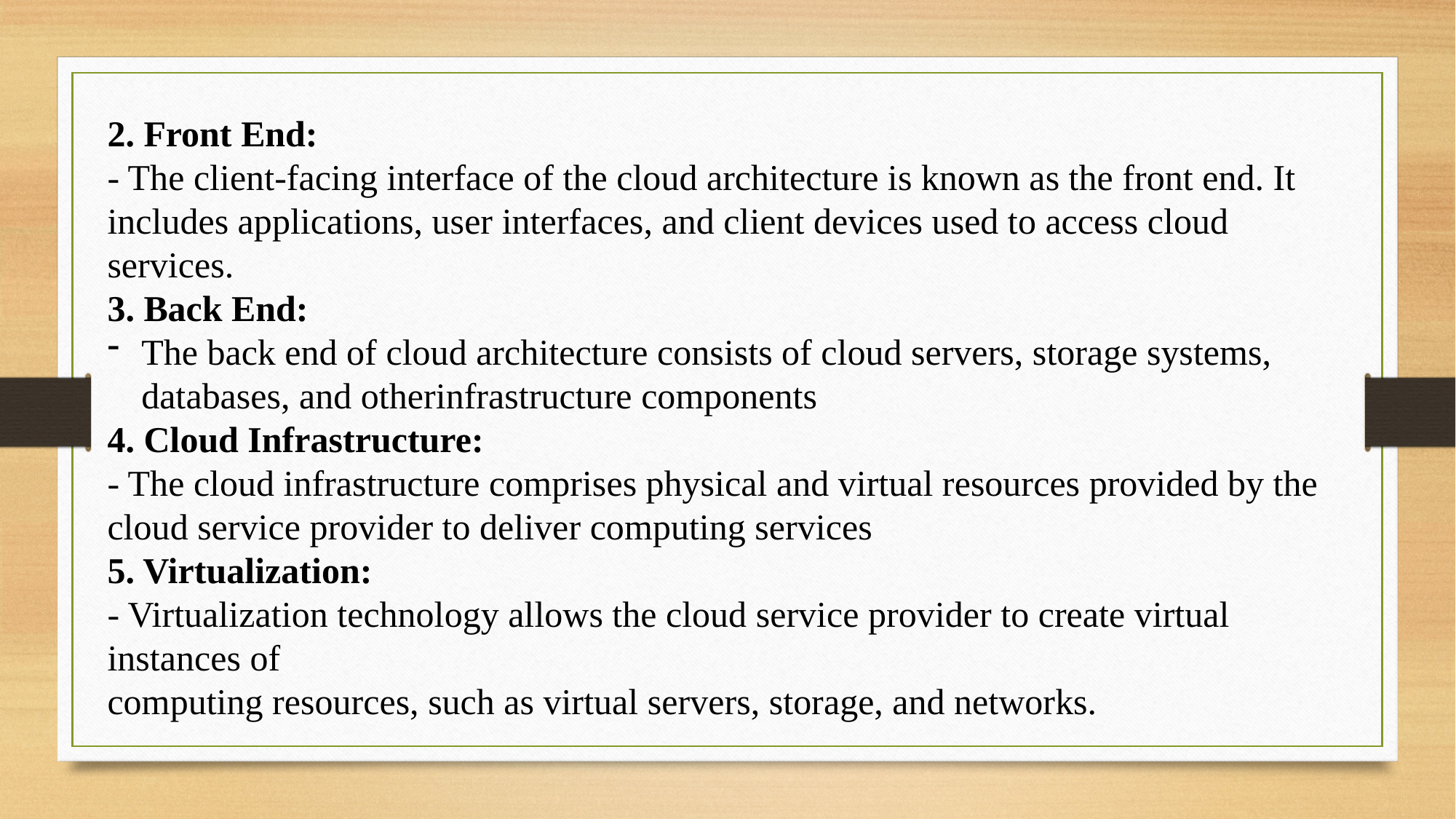

2. Front End:
- The client-facing interface of the cloud architecture is known as the front end. It includes applications, user interfaces, and client devices used to access cloud services.
3. Back End:
The back end of cloud architecture consists of cloud servers, storage systems, databases, and otherinfrastructure components
4. Cloud Infrastructure:
- The cloud infrastructure comprises physical and virtual resources provided by the cloud service provider to deliver computing services
5. Virtualization:
- Virtualization technology allows the cloud service provider to create virtual instances of
computing resources, such as virtual servers, storage, and networks.